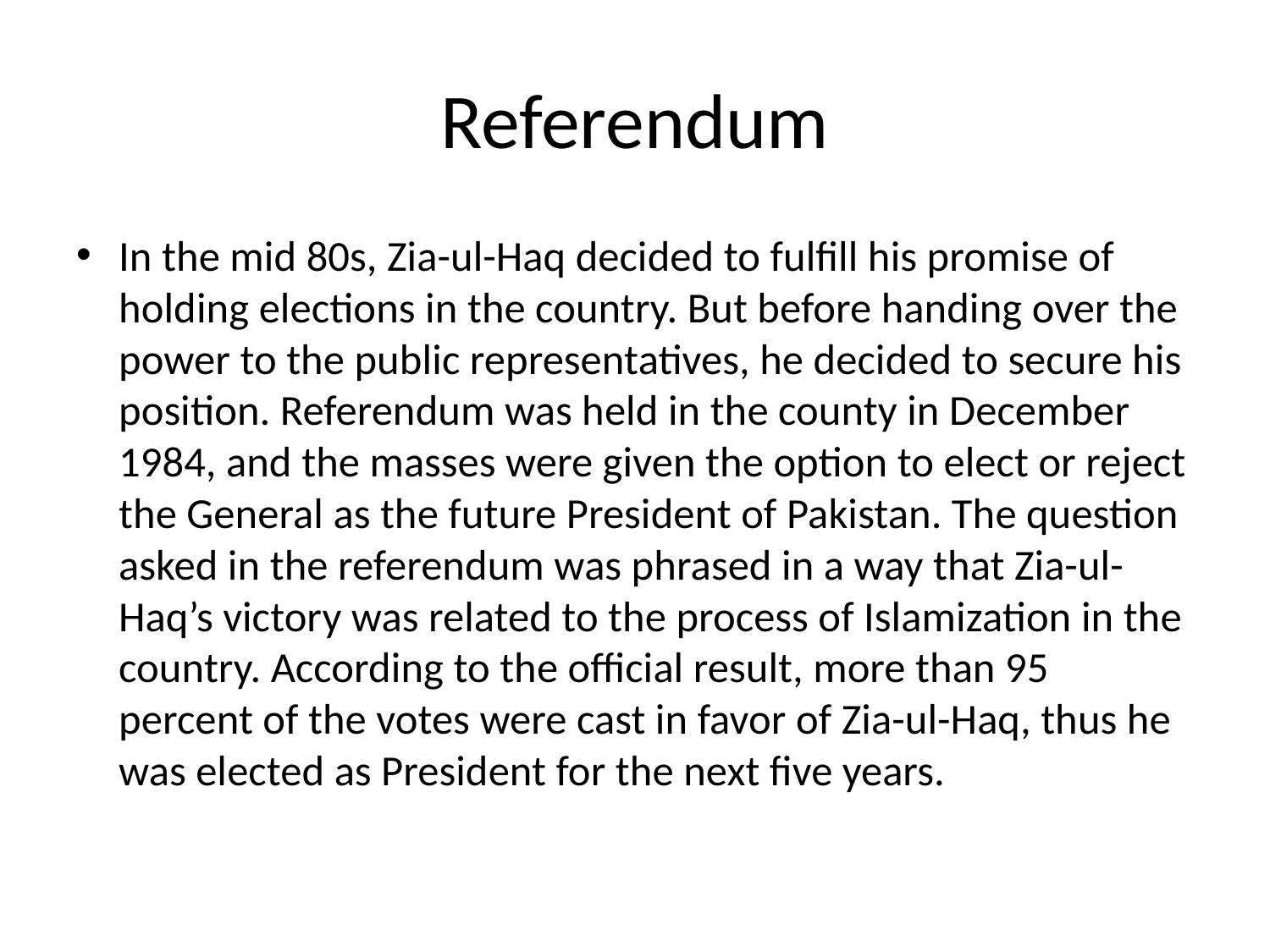

# Referendum
In the mid 80s, Zia-ul-Haq decided to fulfill his promise of holding elections in the country. But before handing over the power to the public representatives, he decided to secure his position. Referendum was held in the county in December 1984, and the masses were given the option to elect or reject the General as the future President of Pakistan. The question asked in the referendum was phrased in a way that Zia-ul-Haq’s victory was related to the process of Islamization in the country. According to the official result, more than 95 percent of the votes were cast in favor of Zia-ul-Haq, thus he was elected as President for the next five years.